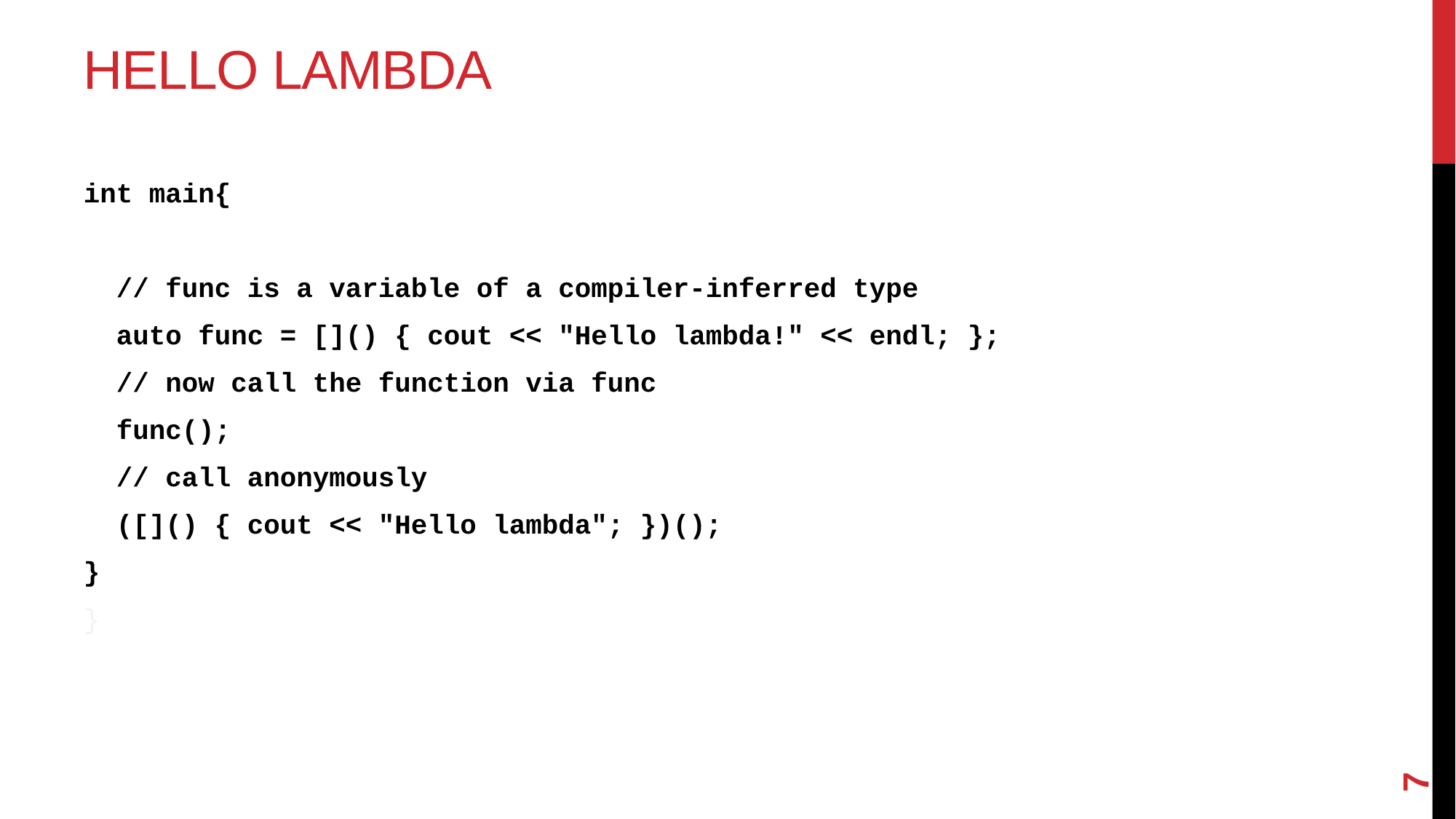

# hello lambda
int main{

  // func is a variable of a compiler-inferred type
  auto func = []() { cout << "Hello lambda!" << endl; };
  // now call the function via func
  func();
  // call anonymously
  ([]() { cout << "Hello lambda"; })();
}
}

7